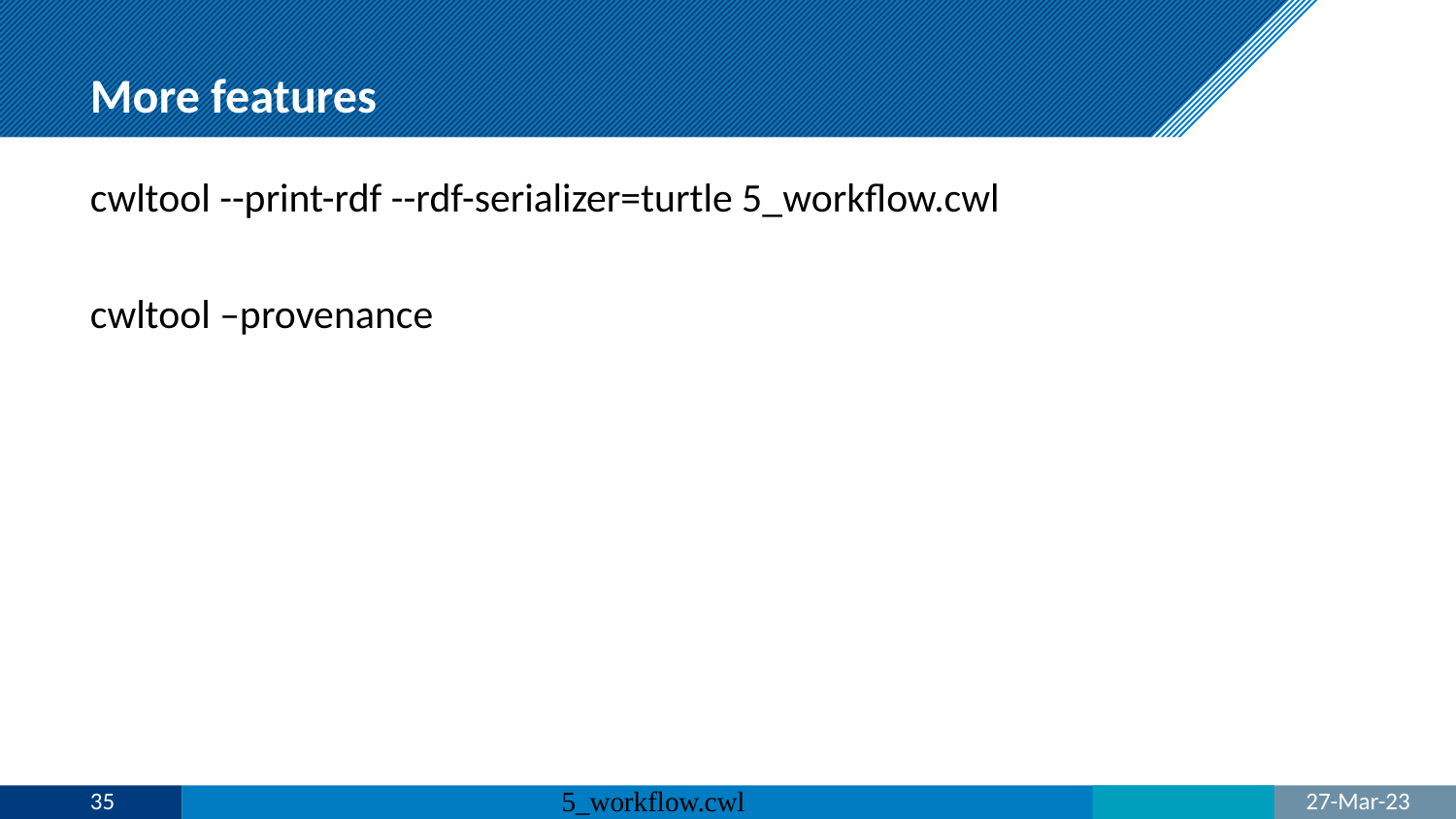

# More features
cwltool --print-rdf --rdf-serializer=turtle 5_workflow.cwl

cwltool –provenance
35
5_workflow.cwl
27-Mar-23